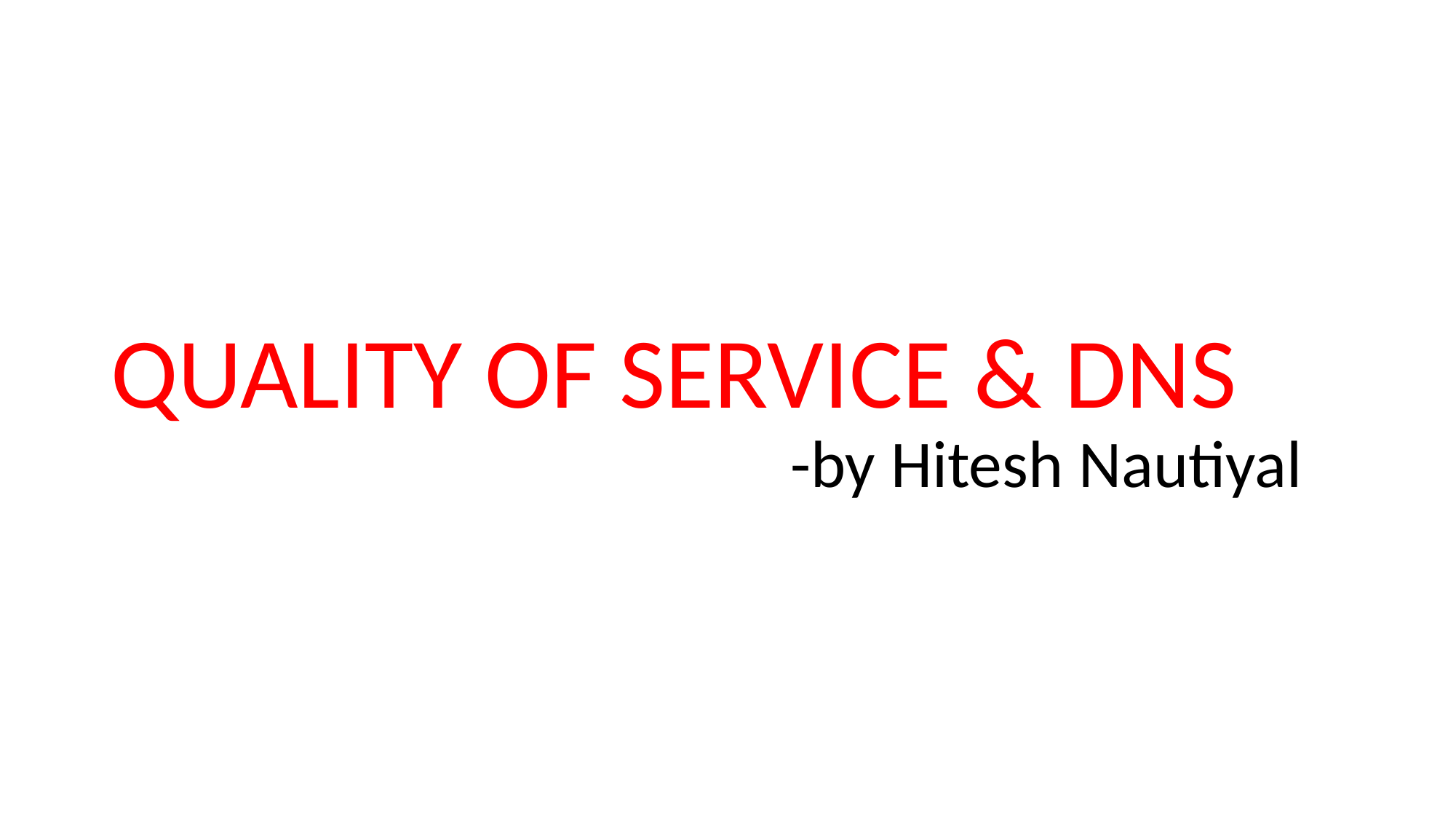

# QUALITY OF SERVICE & DNS -by Hitesh Nautiyal